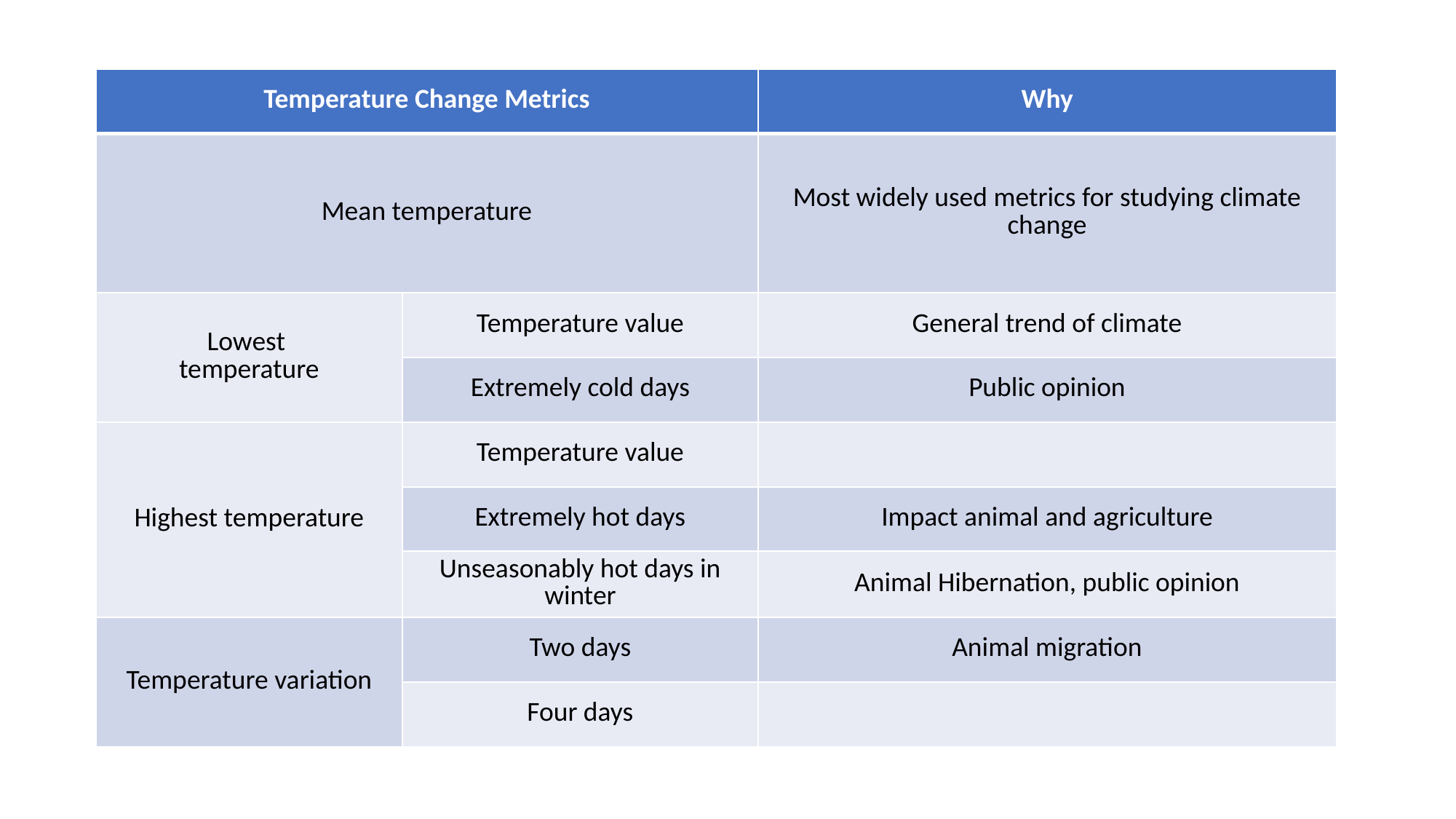

| Temperature Change Metrics |  | Why |
| --- | --- | --- |
| Mean temperature |  | Most widely used metrics for studying climate change |
| Lowest temperature | Temperature value | General trend of climate |
|  | Extremely cold days | Public opinion |
| Highest temperature | Temperature value |  |
|  | Extremely hot days | Impact animal and agriculture |
|  | Unseasonably hot days in winter | Animal Hibernation, public opinion |
| Temperature variation | Two days | Animal migration |
|  | Four days |  |